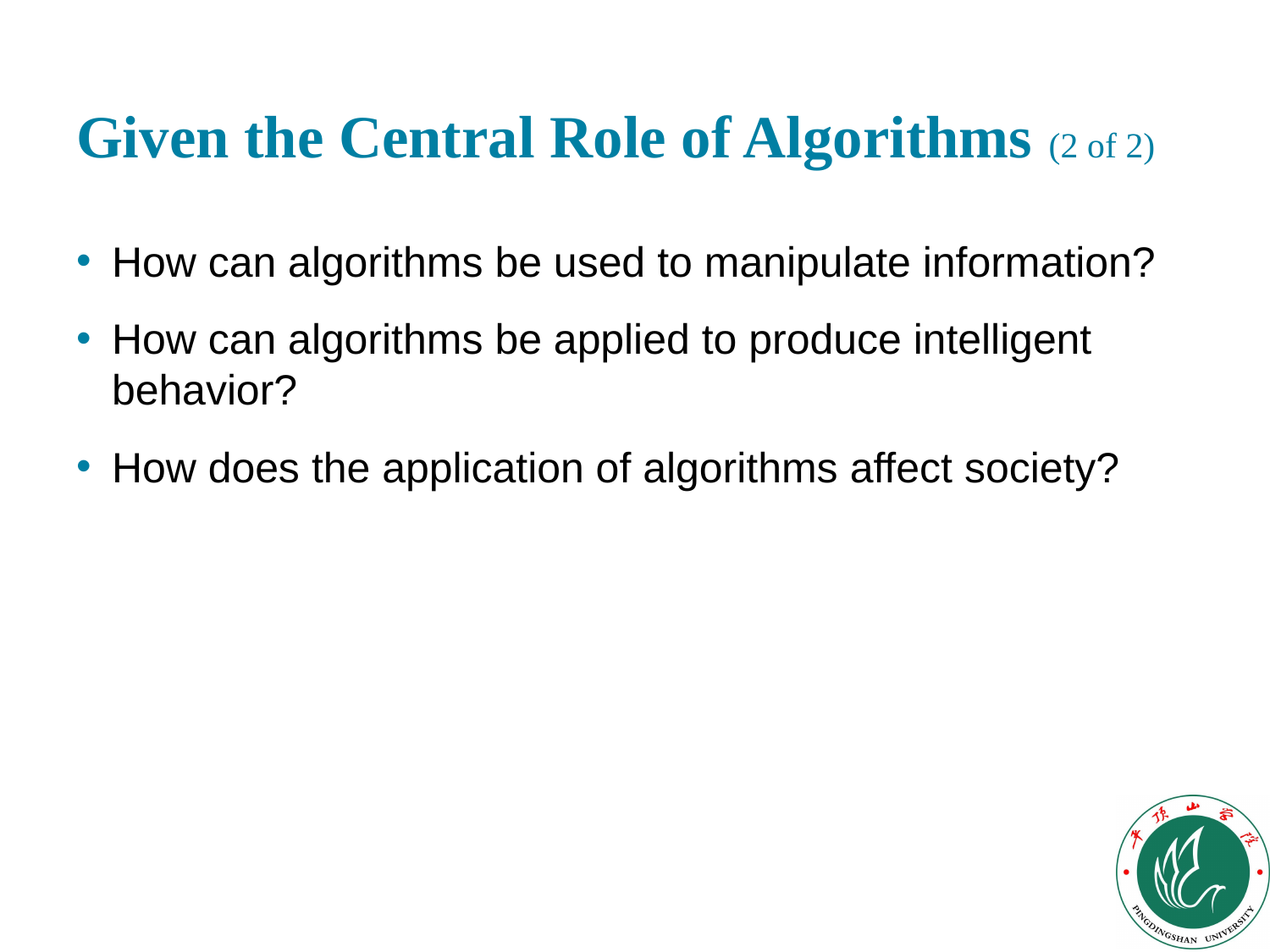

# Given the Central Role of Algorithms (2 of 2)
How can algorithms be used to manipulate information?
How can algorithms be applied to produce intelligent behavior?
How does the application of algorithms affect society?